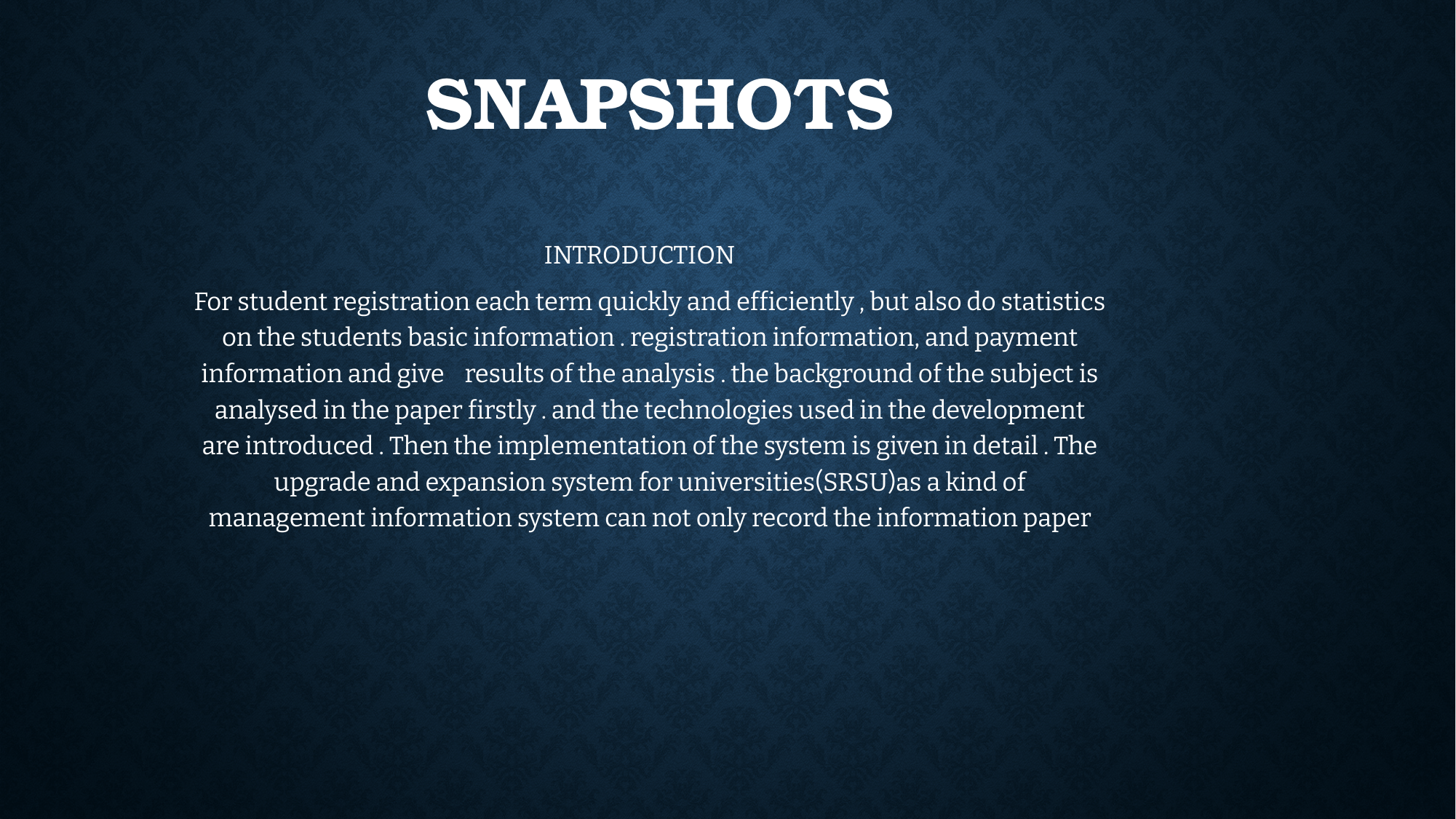

# Snapshots
INTRODUCTION
For student registration each term quickly and efficiently , but also do statistics on the students basic information . registration information, and payment information and give    results of the analysis . the background of the subject is analysed in the paper firstly . and the technologies used in the development are introduced . Then the implementation of the system is given in detail . The upgrade and expansion system for universities(SRSU)as a kind of management information system can not only record the information paper